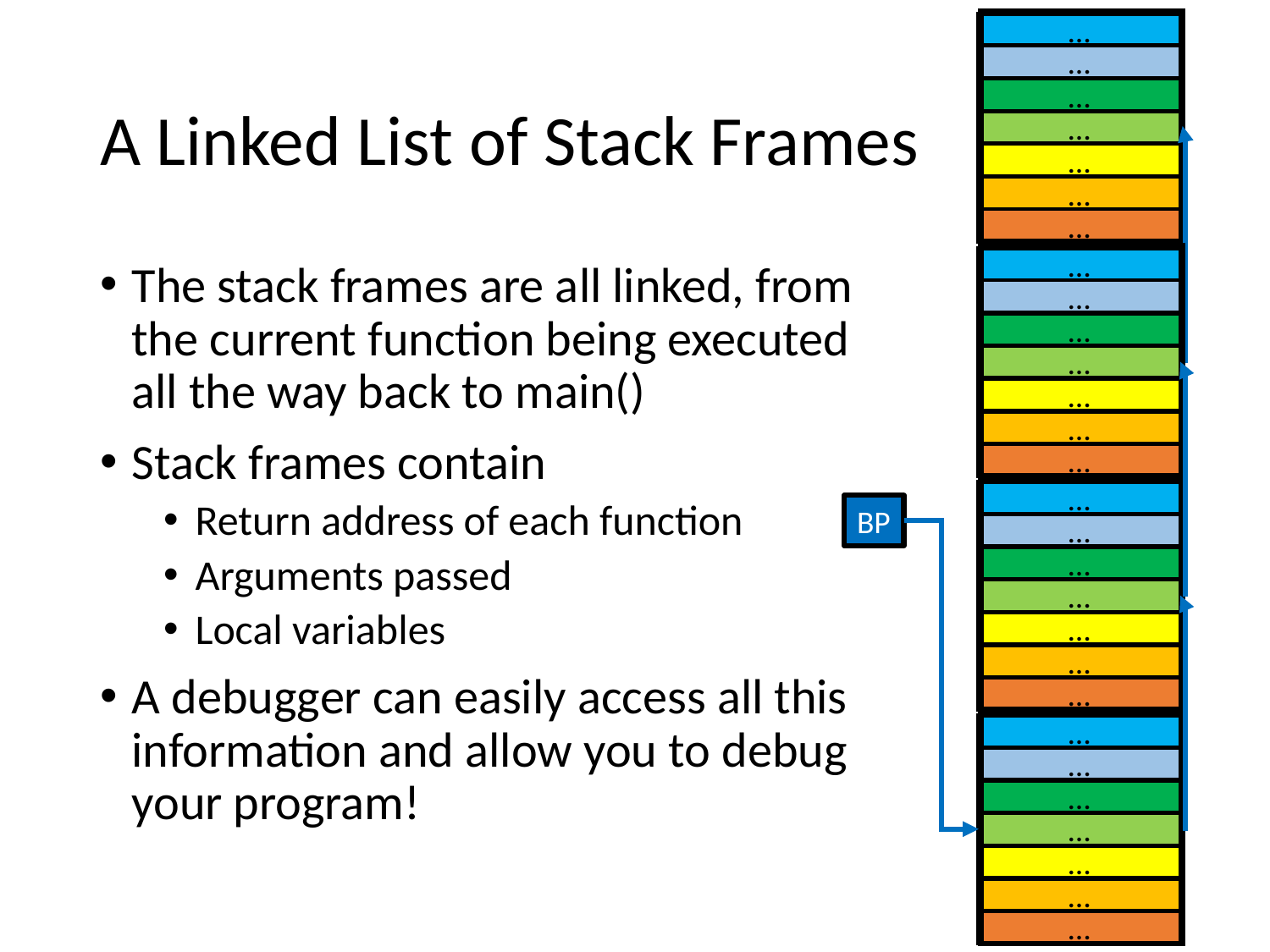

…
…
# A Linked List of Stack Frames
…
…
…
…
…

…
The stack frames are all linked, from the current function being executed all the way back to main()
Stack frames contain
Return address of each function
Arguments passed
Local variables
A debugger can easily access all this information and allow you to debug your program!
…
…
…
…
…
…

…
BP
…
…
…
…
…
…

…
…
…
…
…
…
…